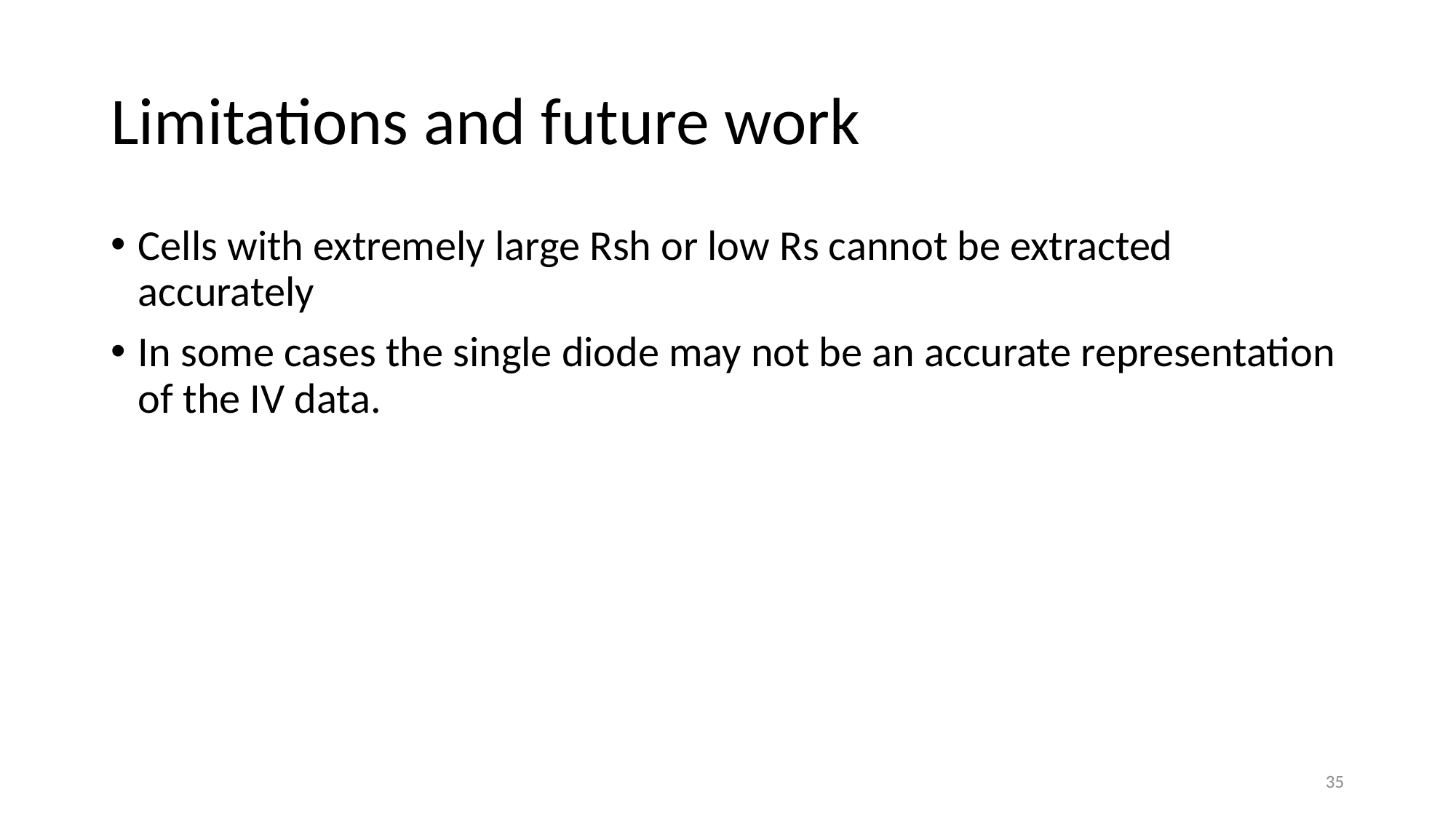

# Limitations and future work
Cells with extremely large Rsh or low Rs cannot be extracted accurately
In some cases the single diode may not be an accurate representation of the IV data.
35